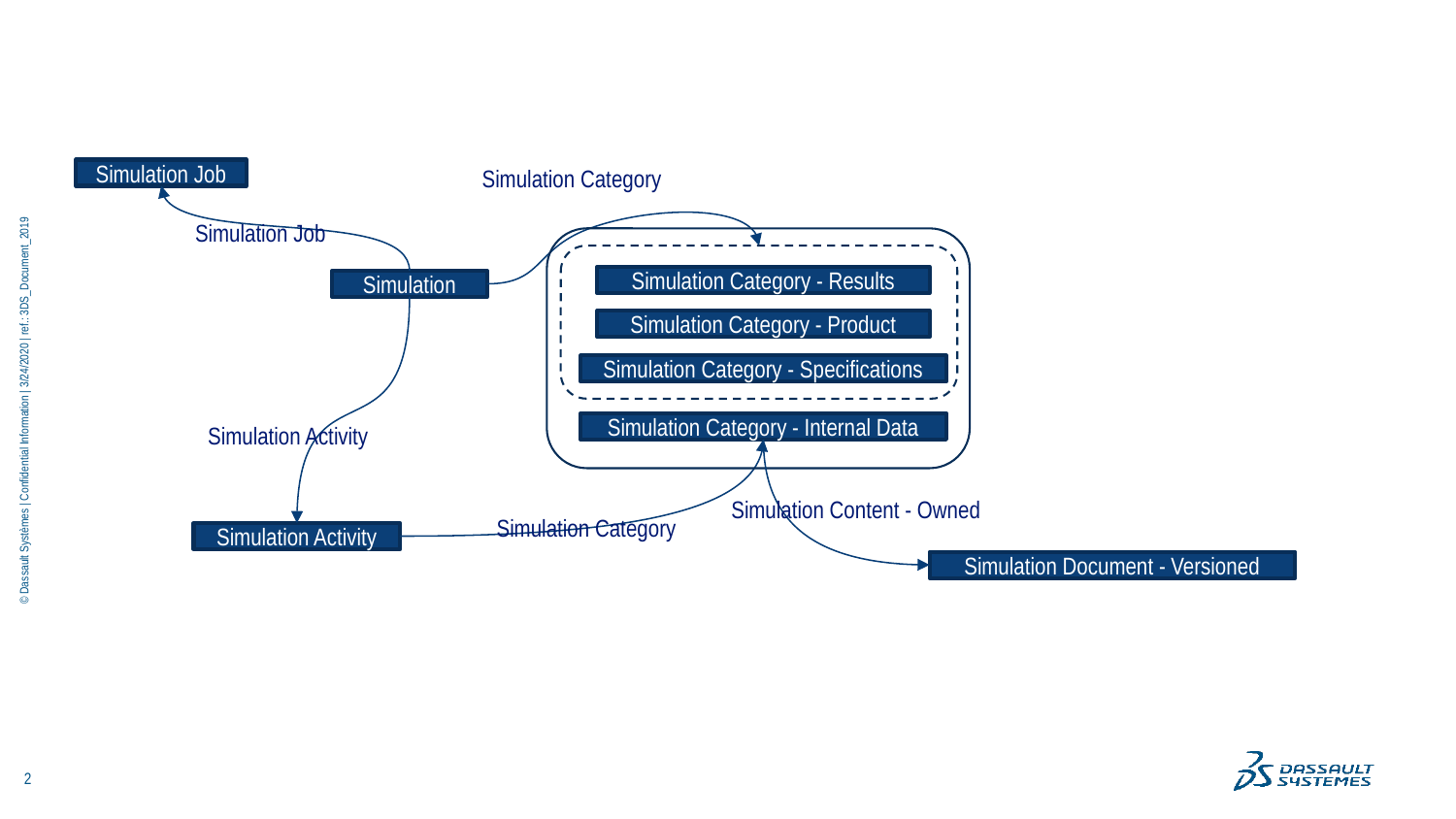

Simulation Job
Simulation Category
Simulation Job

Simulation Category - Results
Simulation
Simulation Category - Product
Simulation Category - Specifications
Simulation Category - Internal Data
Simulation Activity
Simulation Content - Owned
Simulation Category
Simulation Activity
Simulation Document - Versioned